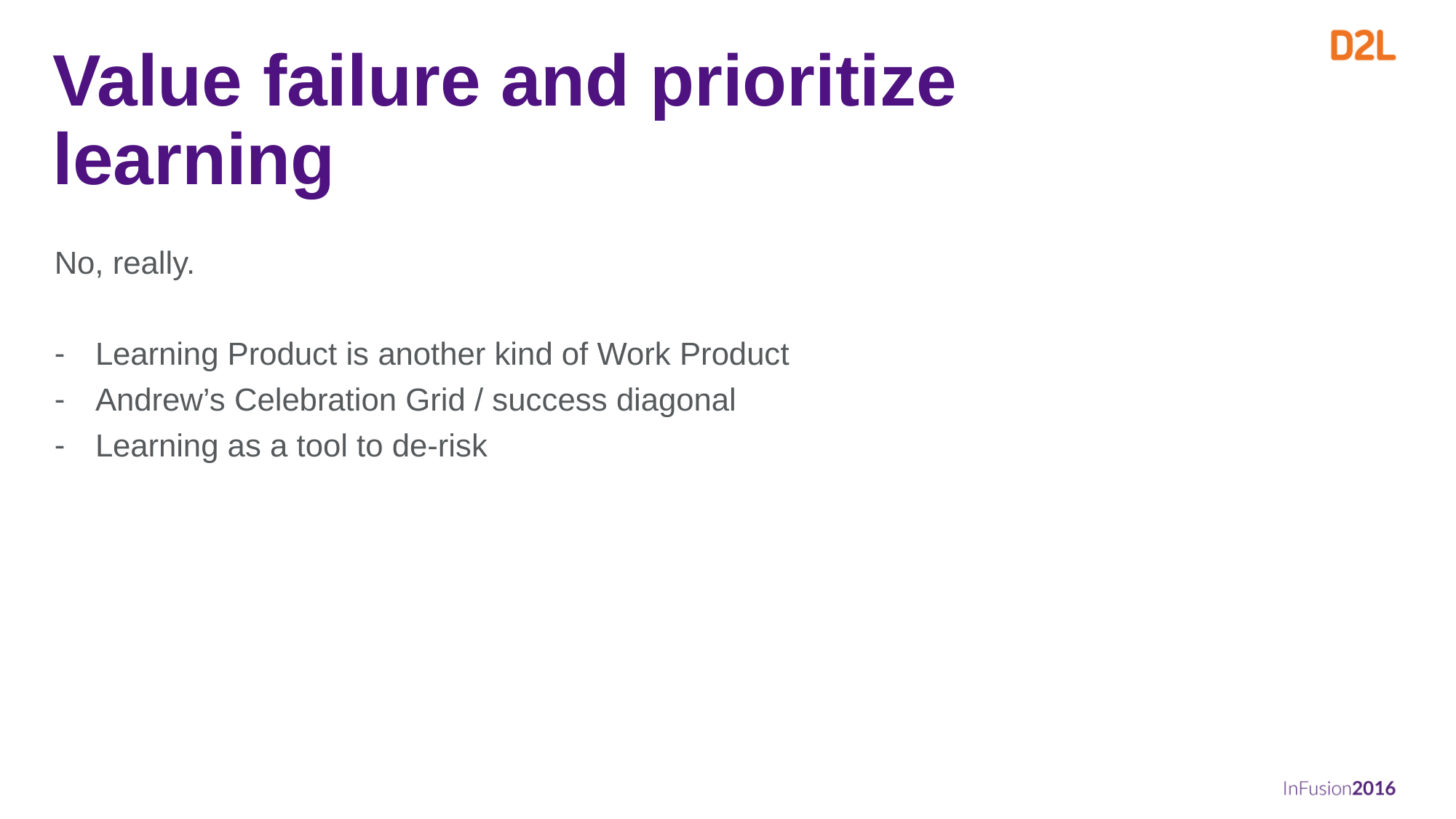

# Value failure and prioritize learning
No, really.

Learning Product is another kind of Work Product
Andrew’s Celebration Grid / success diagonal
Learning as a tool to de-risk